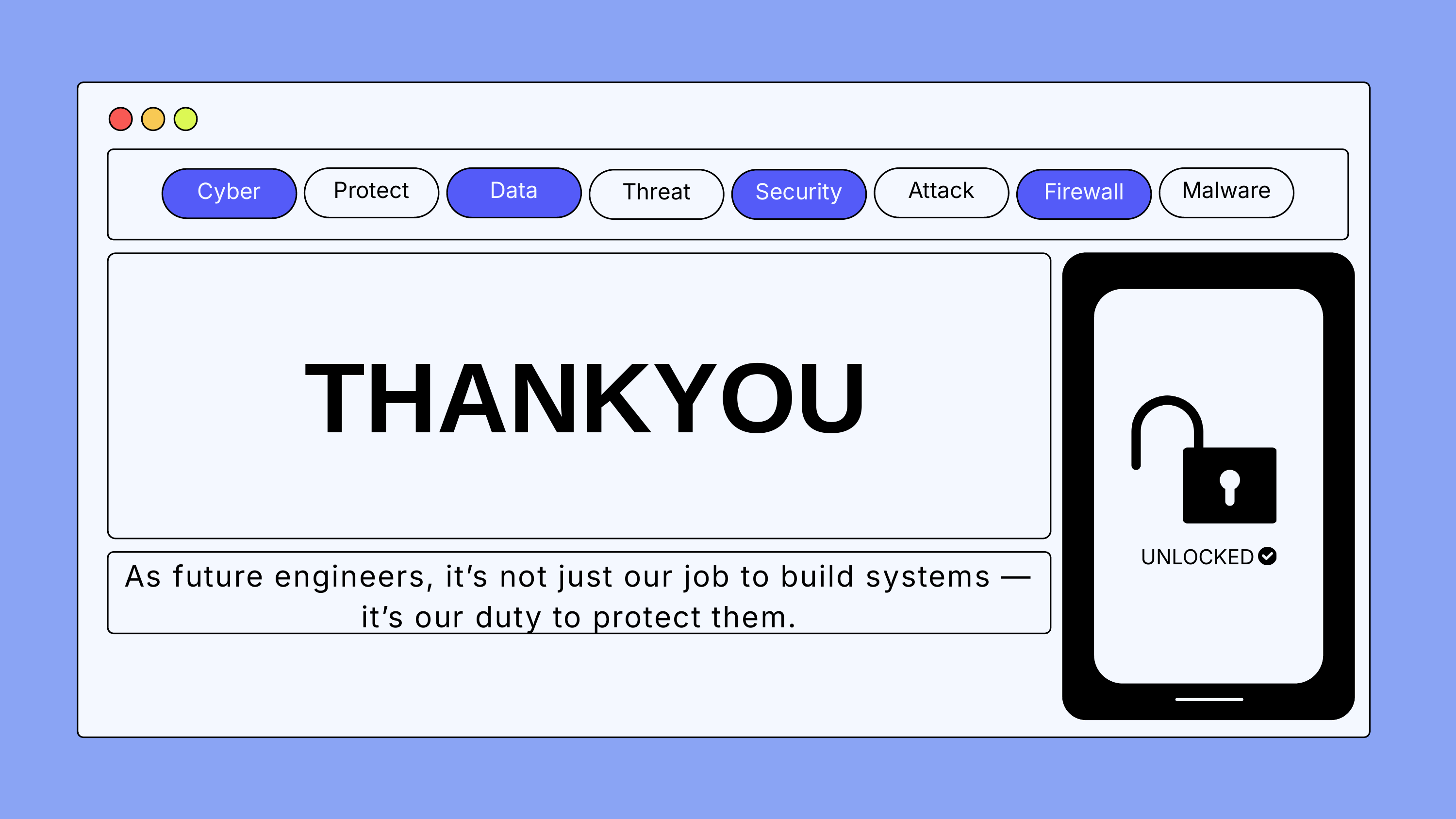

Protect

Data

Attack

Malware

Cyber

Threat

Security

Firewall

THANKYOU

UNLOCKED

As future engineers, it’s not just our job to build systems — it’s our duty to protect them.